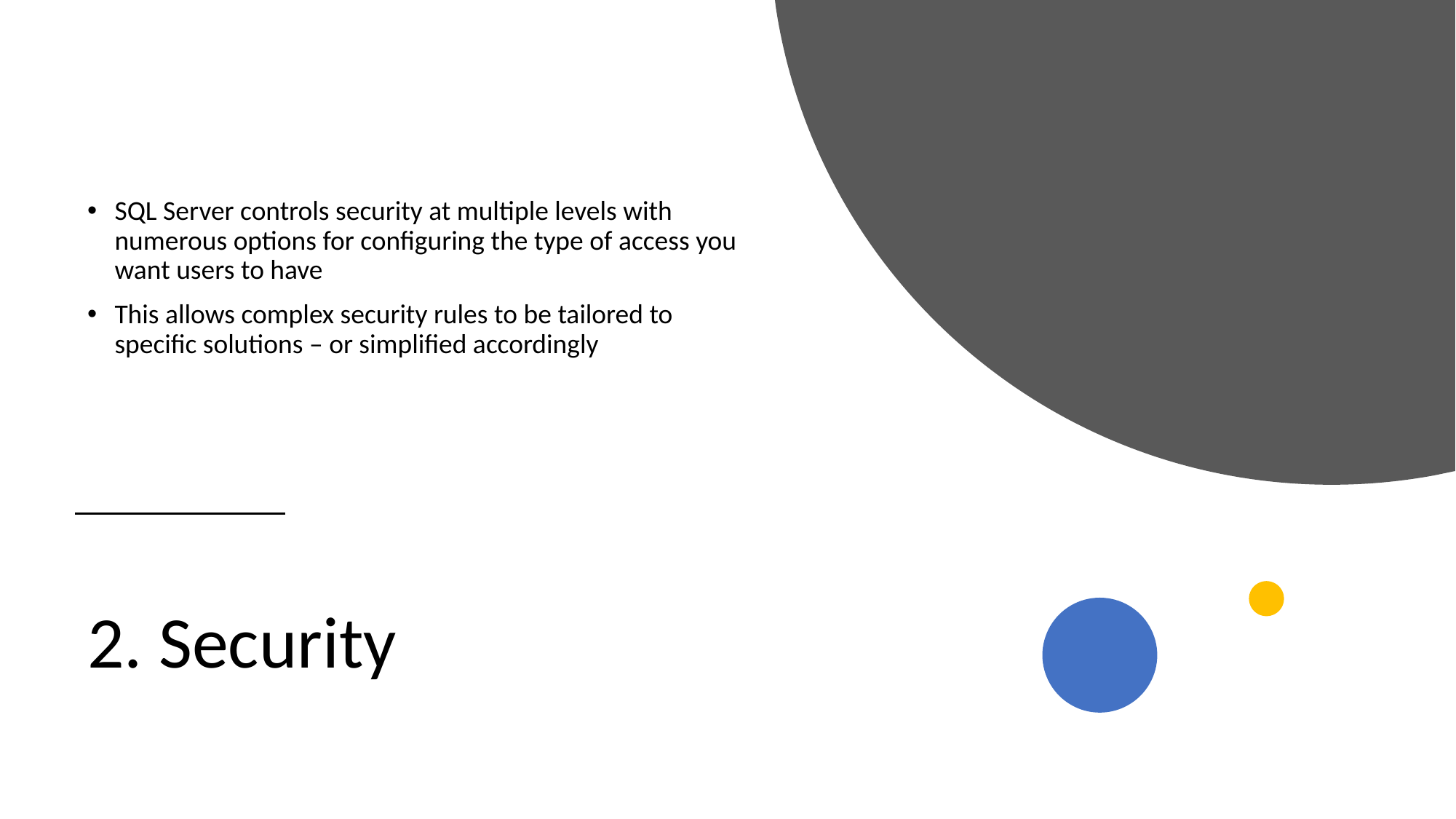

SQL Server controls security at multiple levels with numerous options for configuring the type of access you want users to have
This allows complex security rules to be tailored to specific solutions – or simplified accordingly
# 2. Security